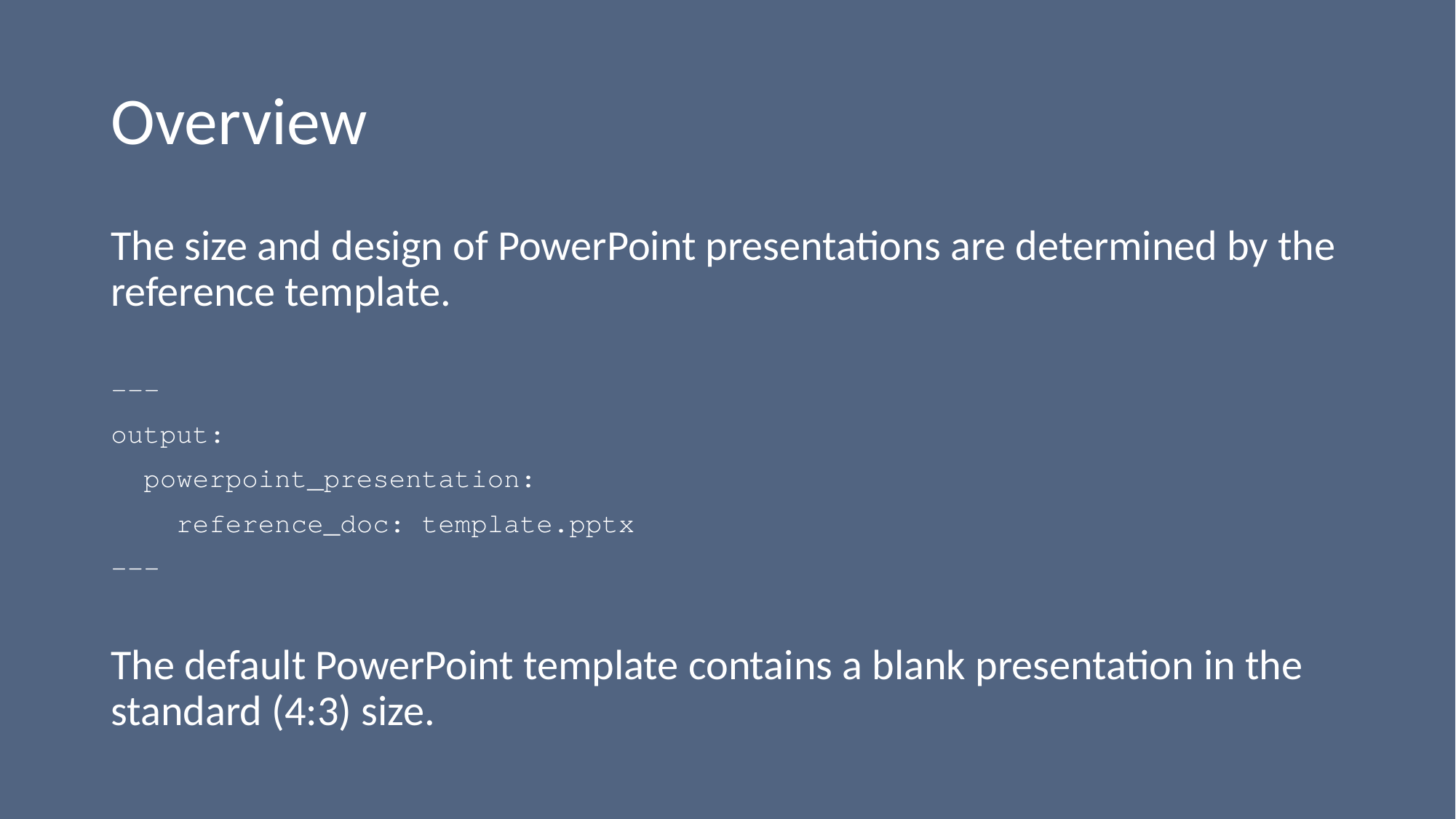

# Overview
The size and design of PowerPoint presentations are determined by the reference template.

---
output:
  powerpoint_presentation:
    reference_doc: template.pptx
---

The default PowerPoint template contains a blank presentation in the standard (4:3) size.